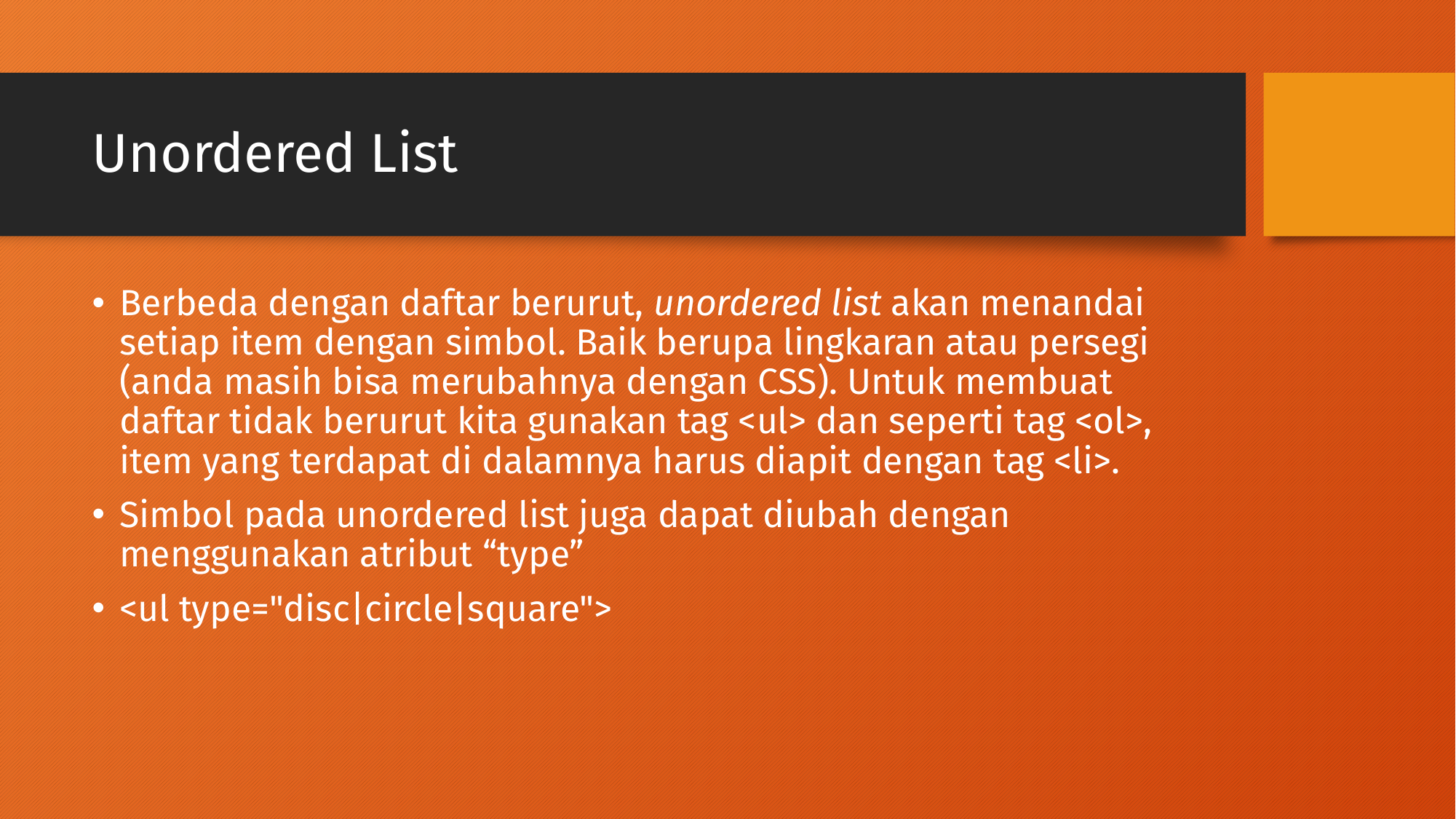

# Unordered List
Berbeda dengan daftar berurut, unordered list akan menandai setiap item dengan simbol. Baik berupa lingkaran atau persegi (anda masih bisa merubahnya dengan CSS). Untuk membuat daftar tidak berurut kita gunakan tag <ul> dan seperti tag <ol>, item yang terdapat di dalamnya harus diapit dengan tag <li>.
Simbol pada unordered list juga dapat diubah dengan menggunakan atribut “type”
<ul type="disc|circle|square">